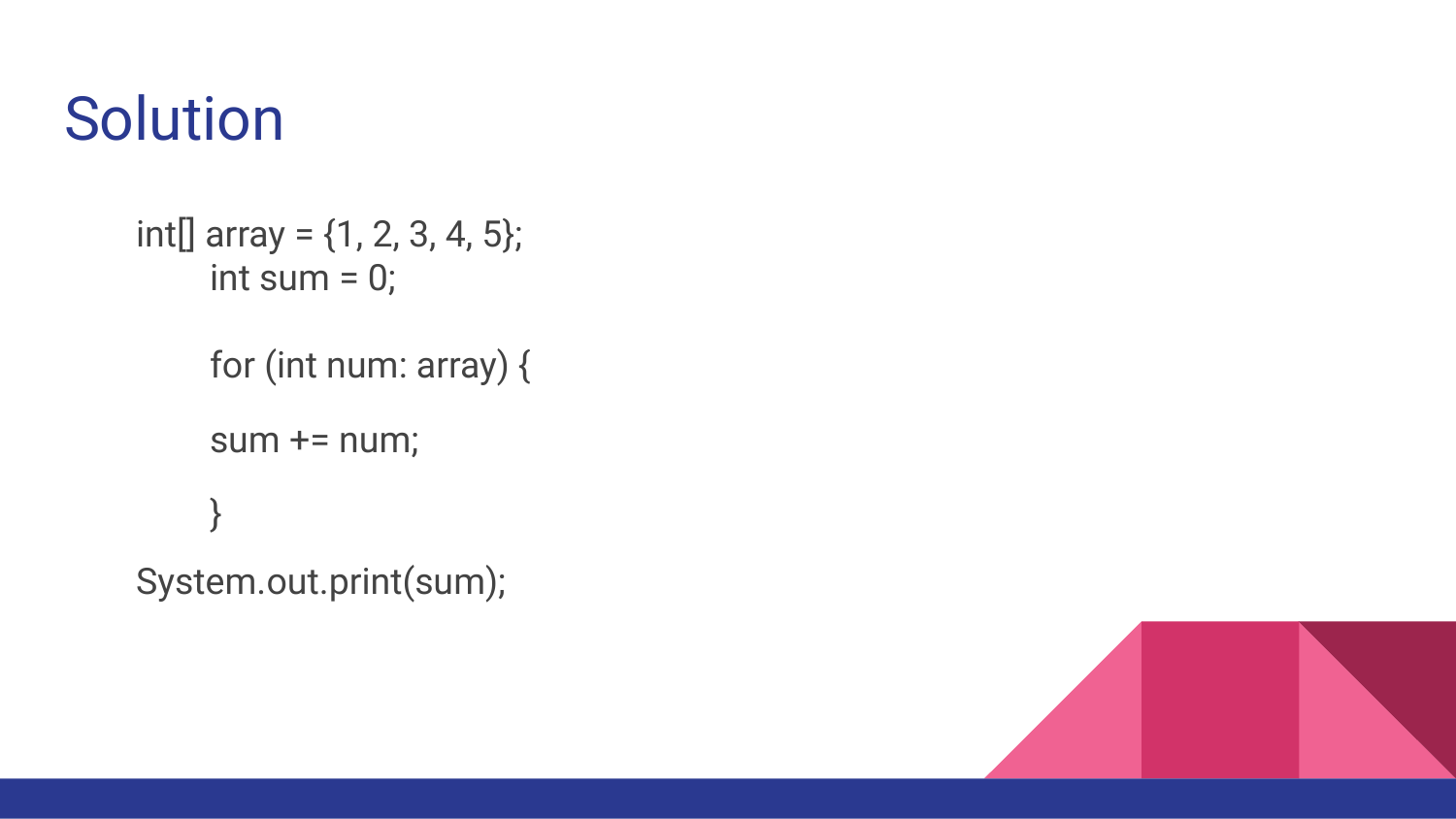

# Solution
        int[] array = {1, 2, 3, 4, 5};
  	int sum = 0;

   	for (int num: array) {
          	sum += num;
    	}
        System.out.print(sum);